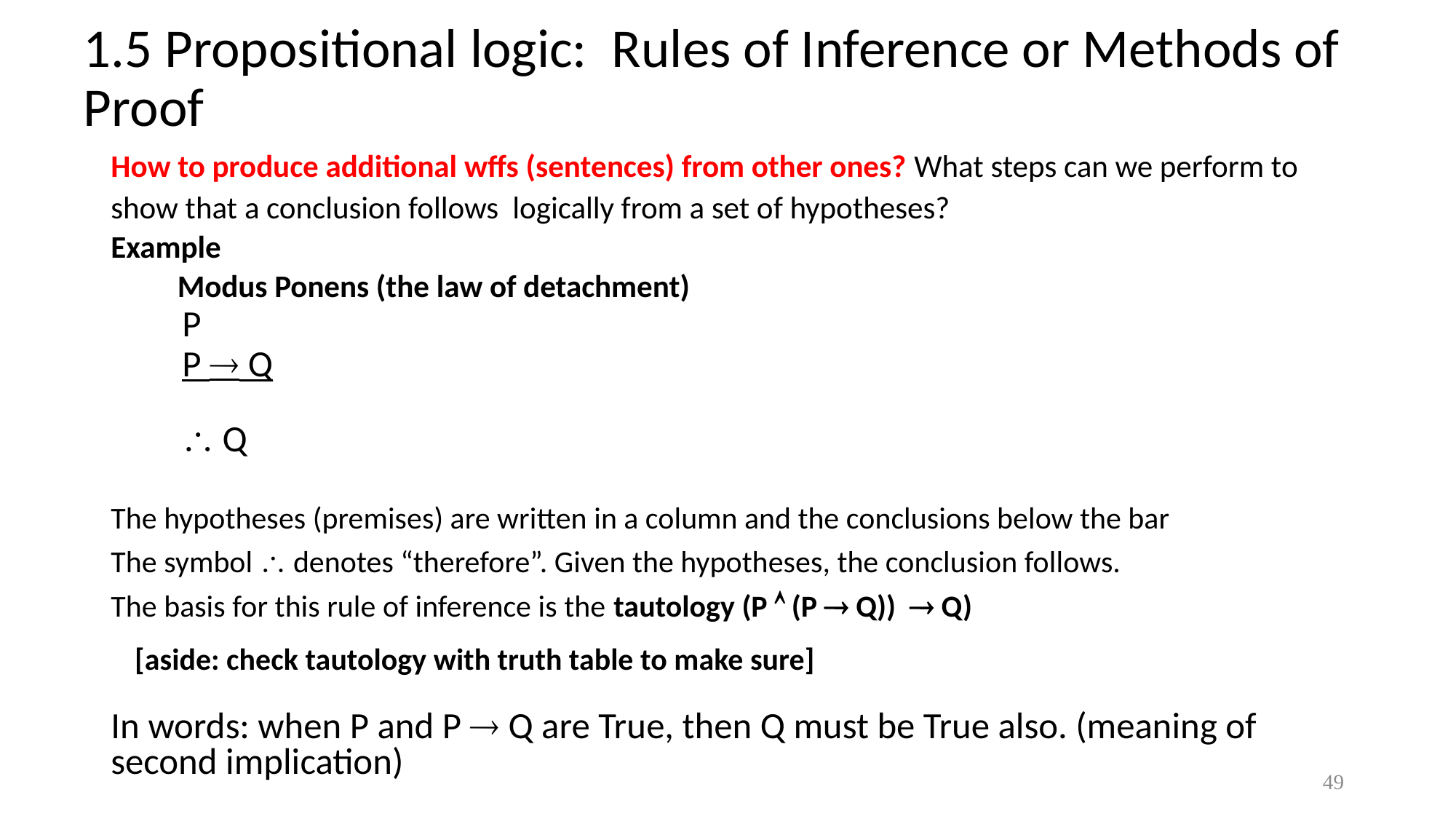

# 1.5 Propositional logic:  Rules of Inference or Methods of Proof
How to produce additional wffs (sentences) from other ones? What steps can we perform to show that a conclusion follows  logically from a set of hypotheses?
Example
	Modus Ponens (the law of detachment)
			P
			P → Q
			∴ Q

The hypotheses (premises) are written in a column and the conclusions below the bar
The symbol ∴ denotes “therefore”. Given the hypotheses, the conclusion follows.
The basis for this rule of inference is the tautology (P ∧ (P → Q))  → Q)
 	[aside: check tautology with truth table to make sure]

In words: when P and P → Q are True, then Q must be True also. (meaning of second implication)

49